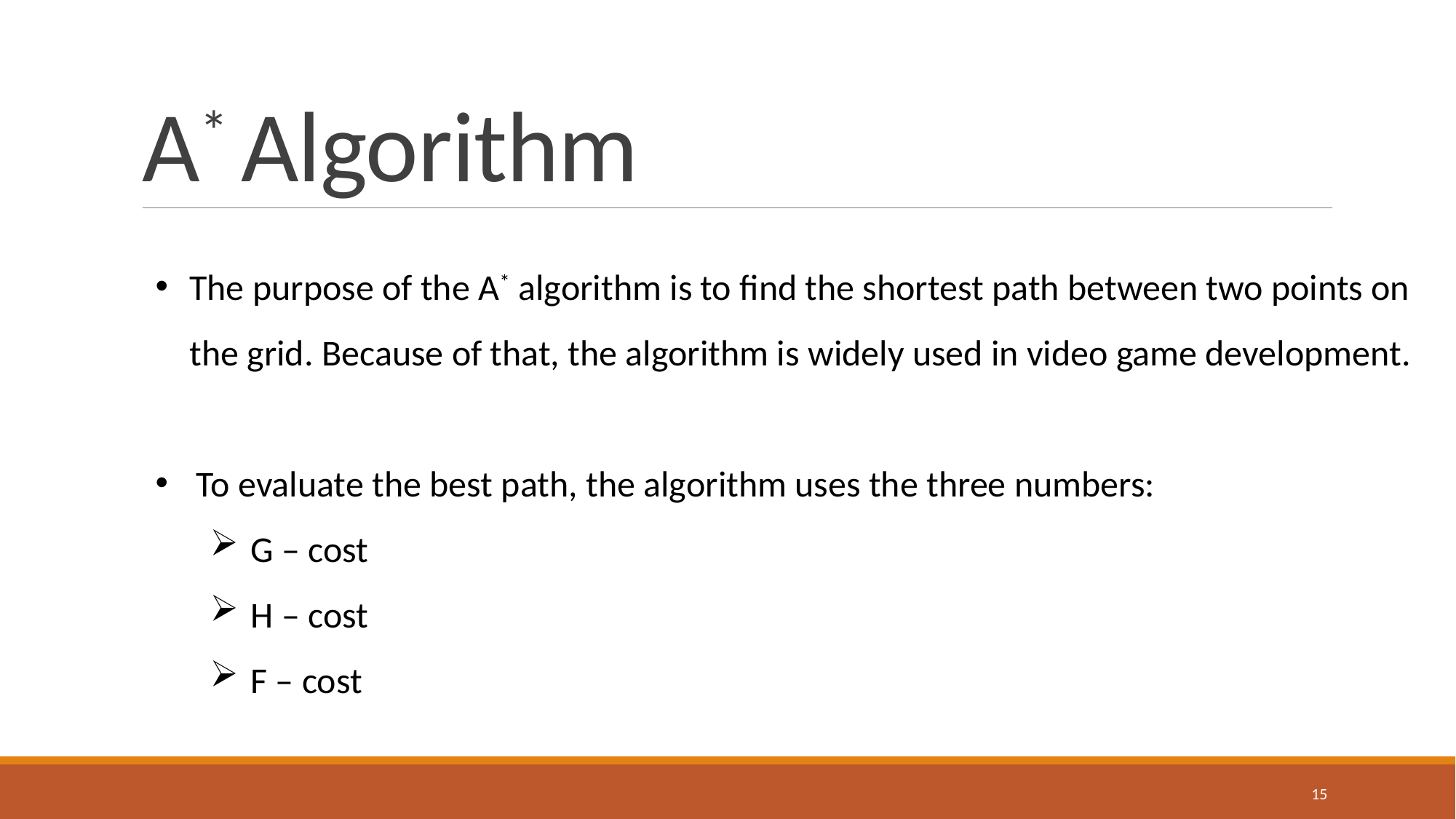

# A* Algorithm
The purpose of the A* algorithm is to find the shortest path between two points on the grid. Because of that, the algorithm is widely used in video game development.

To evaluate the best path, the algorithm uses the three numbers:
G – cost
H – cost
F – cost

15